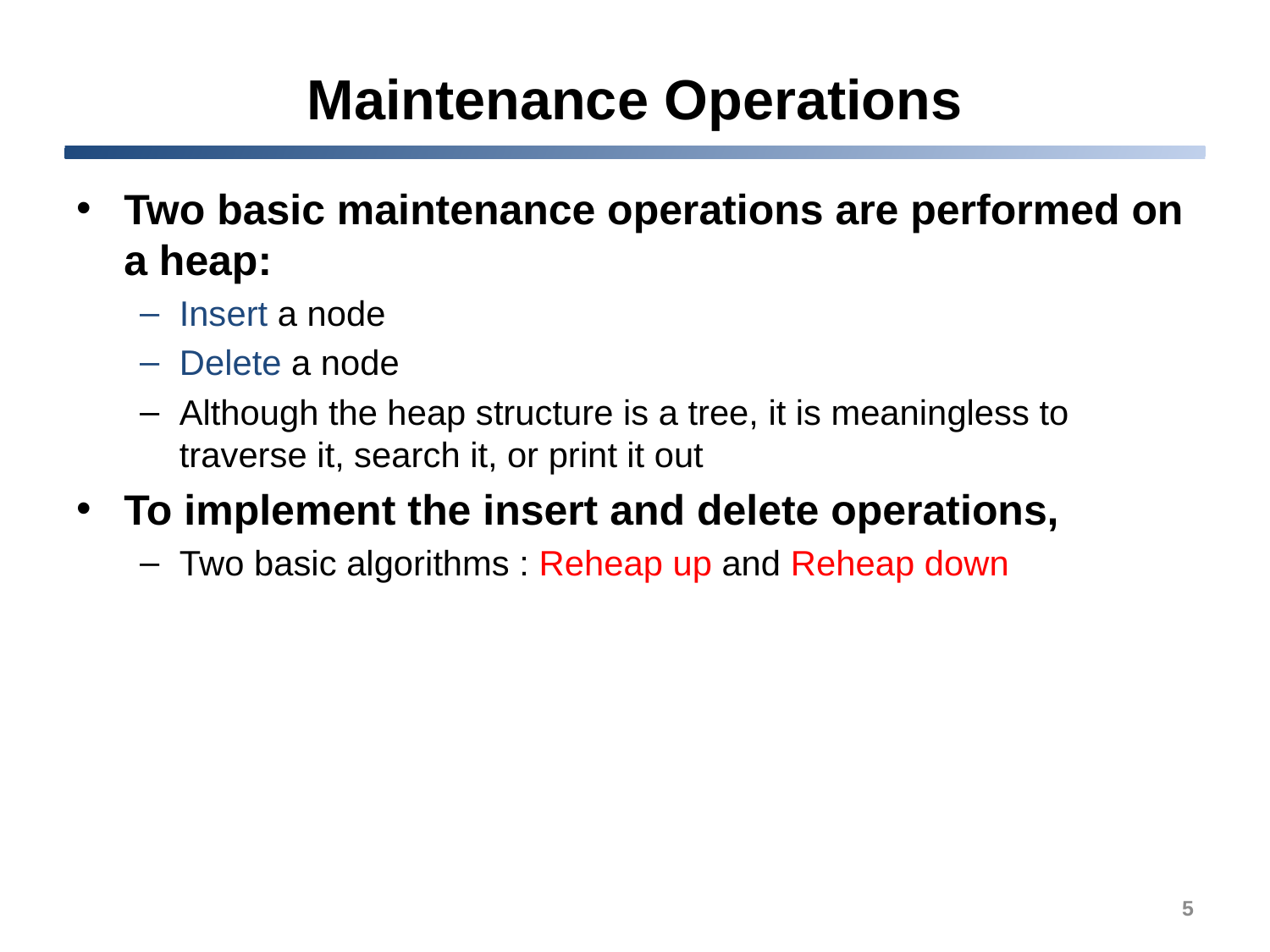

# Maintenance Operations
Two basic maintenance operations are performed on a heap:
Insert a node
Delete a node
Although the heap structure is a tree, it is meaningless to traverse it, search it, or print it out
To implement the insert and delete operations,
Two basic algorithms : Reheap up and Reheap down
5